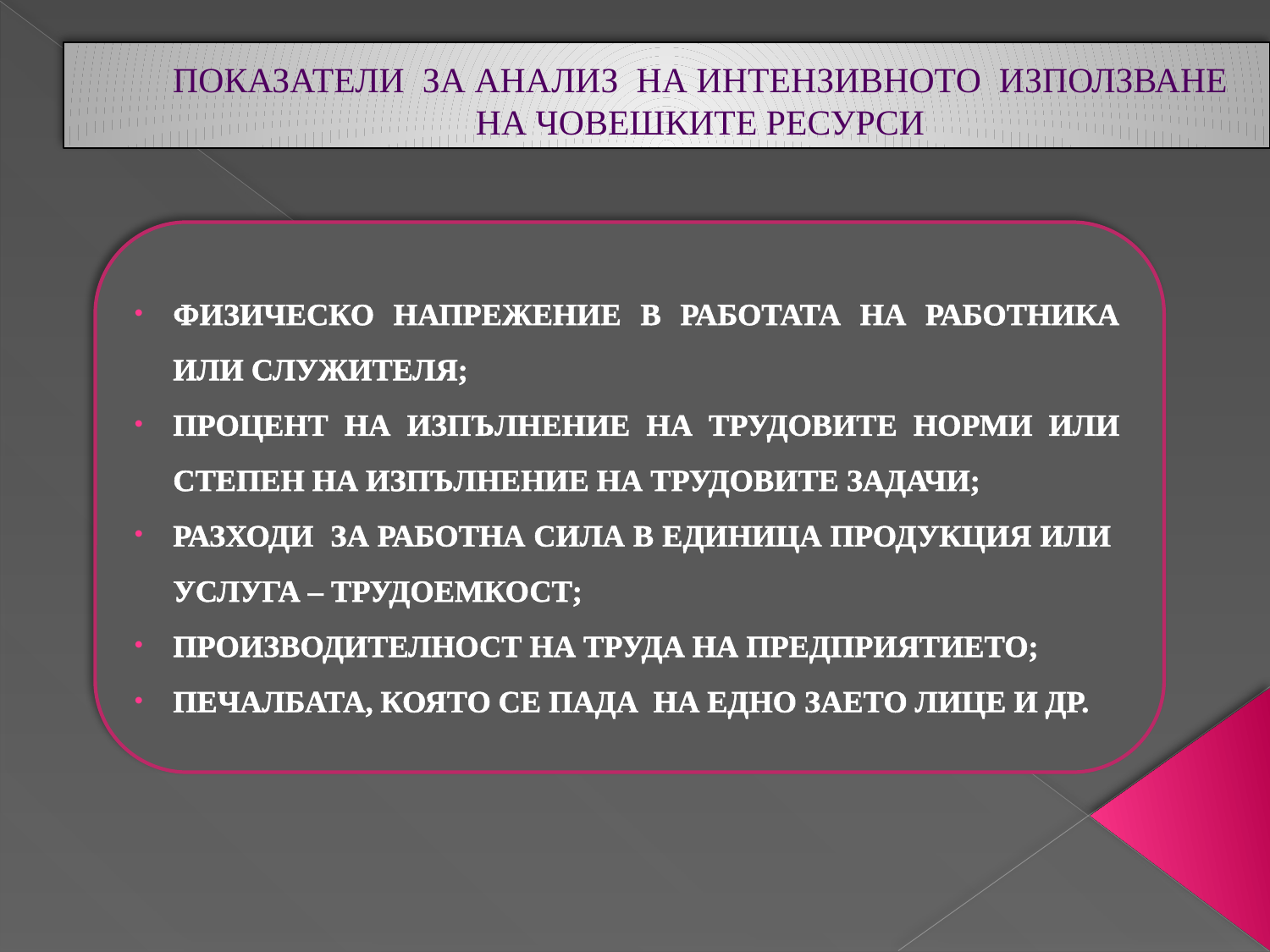

# показатели  за анализ  на интензивното  използване на човешките ресурси
Физическо напрежение в работата на работника или служителя;
Процент на изпълнение на трудовите норми или степен на изпълнение на трудовите задачи;
Разходи  за работна сила в единица продукция или  услуга – трудоемкост;
Производителност на труда на предприятието;
Печалбата, която се пада  на едно заето лице и др.